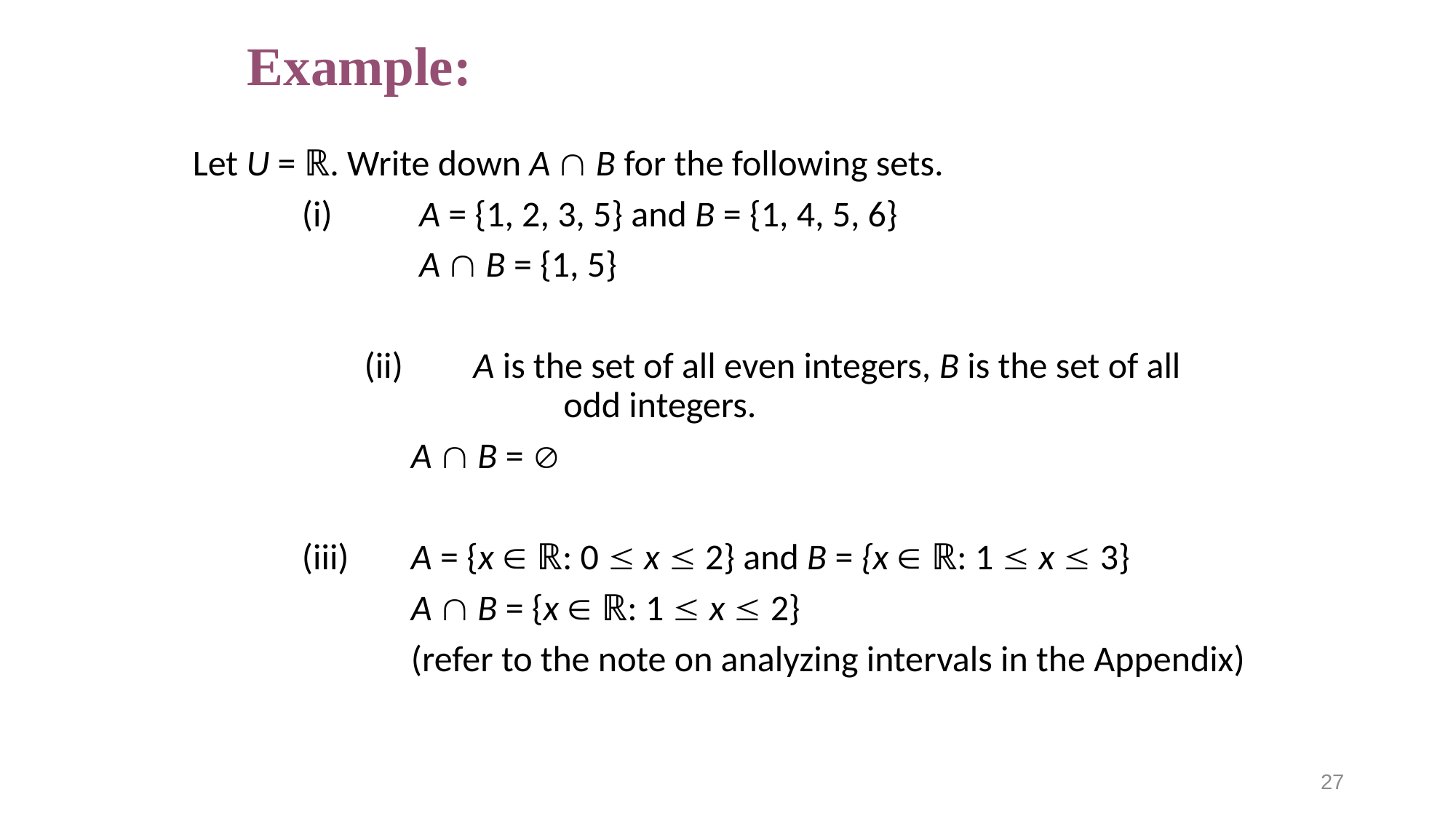

# Example:
Let U = ℝ. Write down A ∩ B for the following sets.
	(i)	 A = {1, 2, 3, 5} and B = {1, 4, 5, 6}
		 A ∩ B = {1, 5}

	(ii)	A is the set of all even integers, B is the set of all 		           odd integers.
		A ∩ B = ∅

	(iii)	A = {x ∈ ℝ: 0 ≤ x ≤ 2} and B = {x ∈ ℝ: 1 ≤ x ≤ 3}
		A ∩ B = {x ∈ ℝ: 1 ≤ x ≤ 2}
		(refer to the note on analyzing intervals in the Appendix)
27